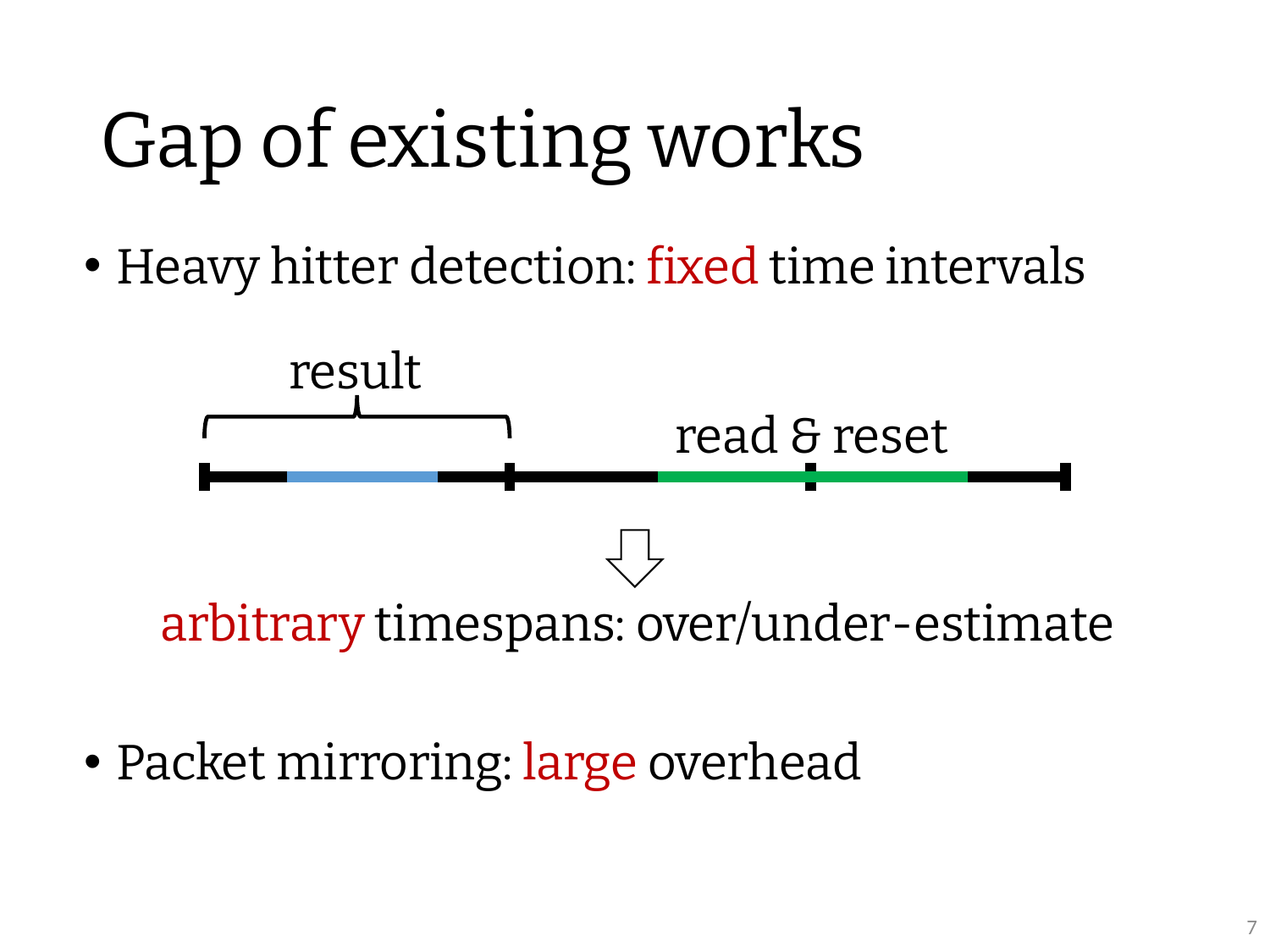

# Gap of existing works
Heavy hitter detection: fixed time intervals

Packet mirroring: large overhead

result
read & reset

arbitrary timespans: over/under-estimate
7